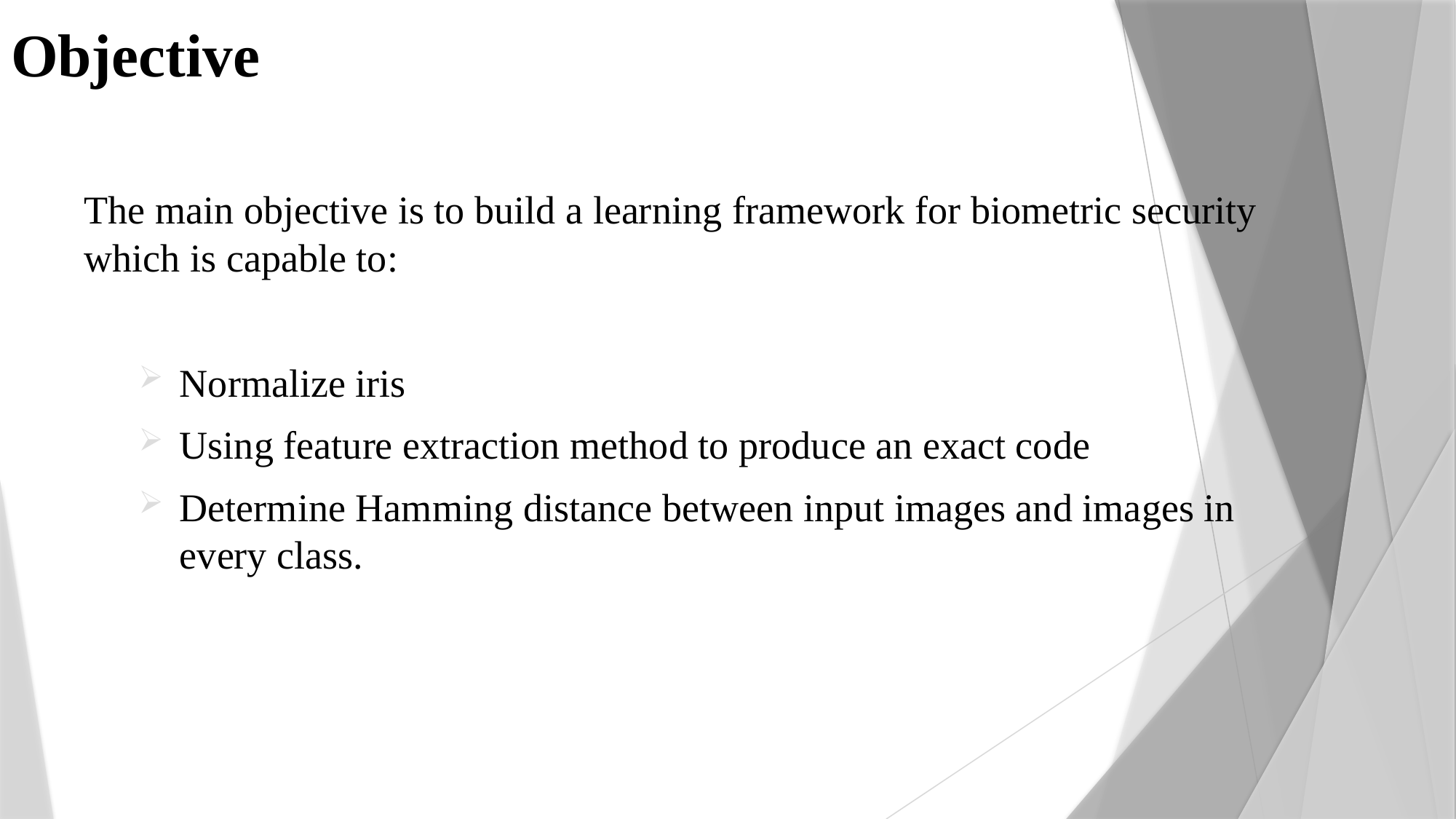

# Objective
The main objective is to build a learning framework for biometric security which is capable to:

Normalize iris
Using feature extraction method to produce an exact code
Determine Hamming distance between input images and images in every class.